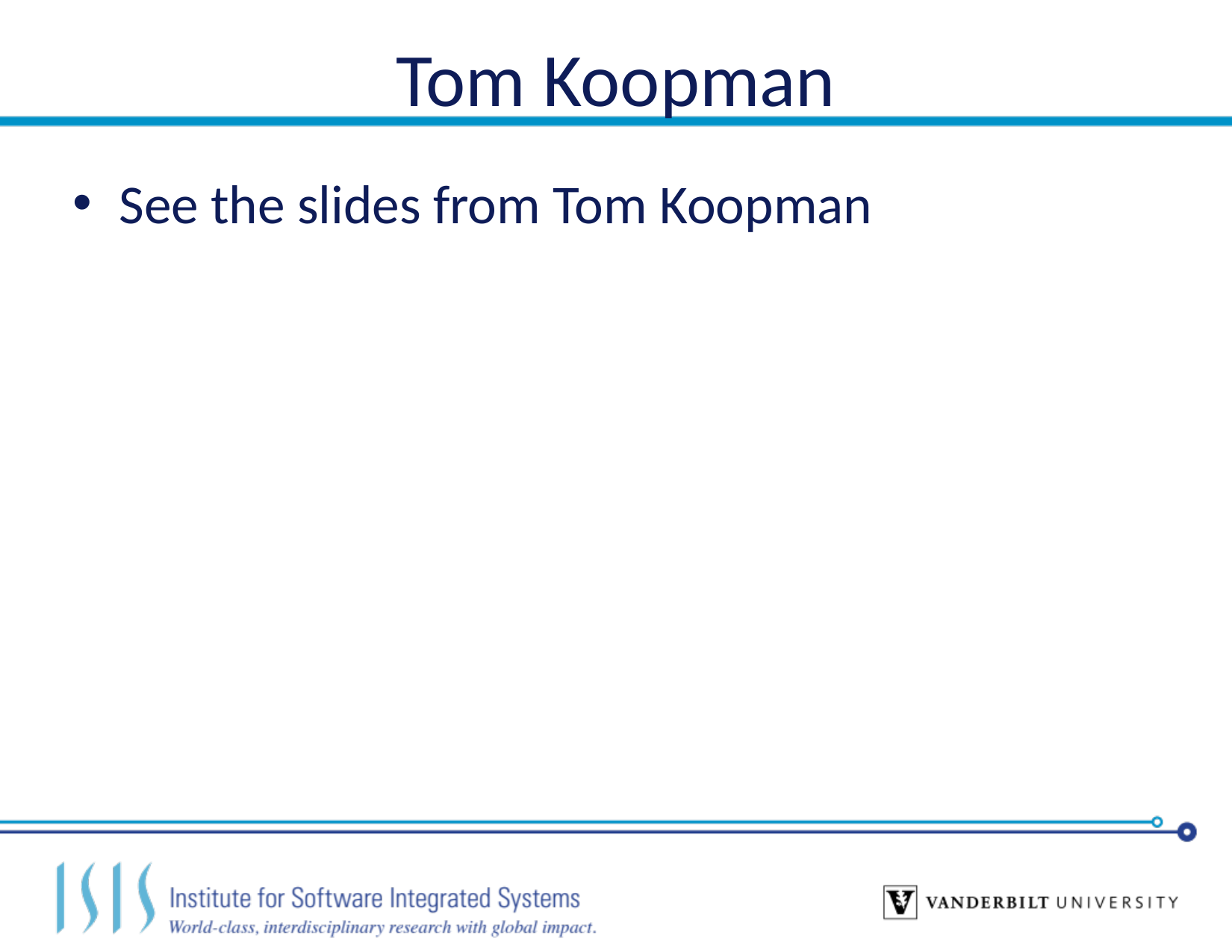

# Tom Koopman
See the slides from Tom Koopman